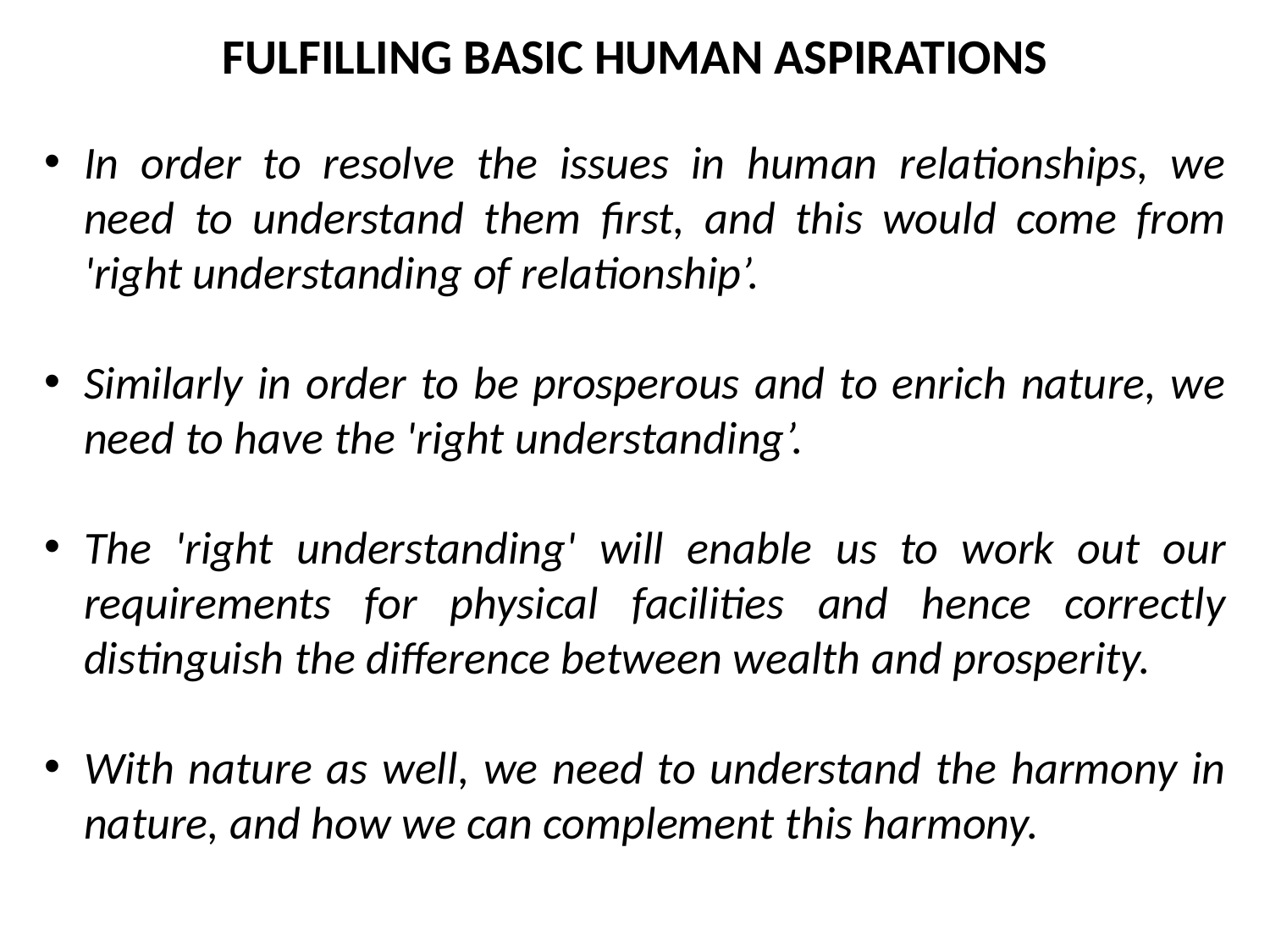

FULFILLING BASIC HUMAN ASPIRATIONS
In order to resolve the issues in human relationships, we need to understand them first, and this would come from 'right understanding of relationship’.

Similarly in order to be prosperous and to enrich nature, we need to have the 'right understanding’.

The 'right understanding' will enable us to work out our requirements for physical facilities and hence correctly distinguish the difference between wealth and prosperity.

With nature as well, we need to understand the harmony in nature, and how we can complement this harmony.